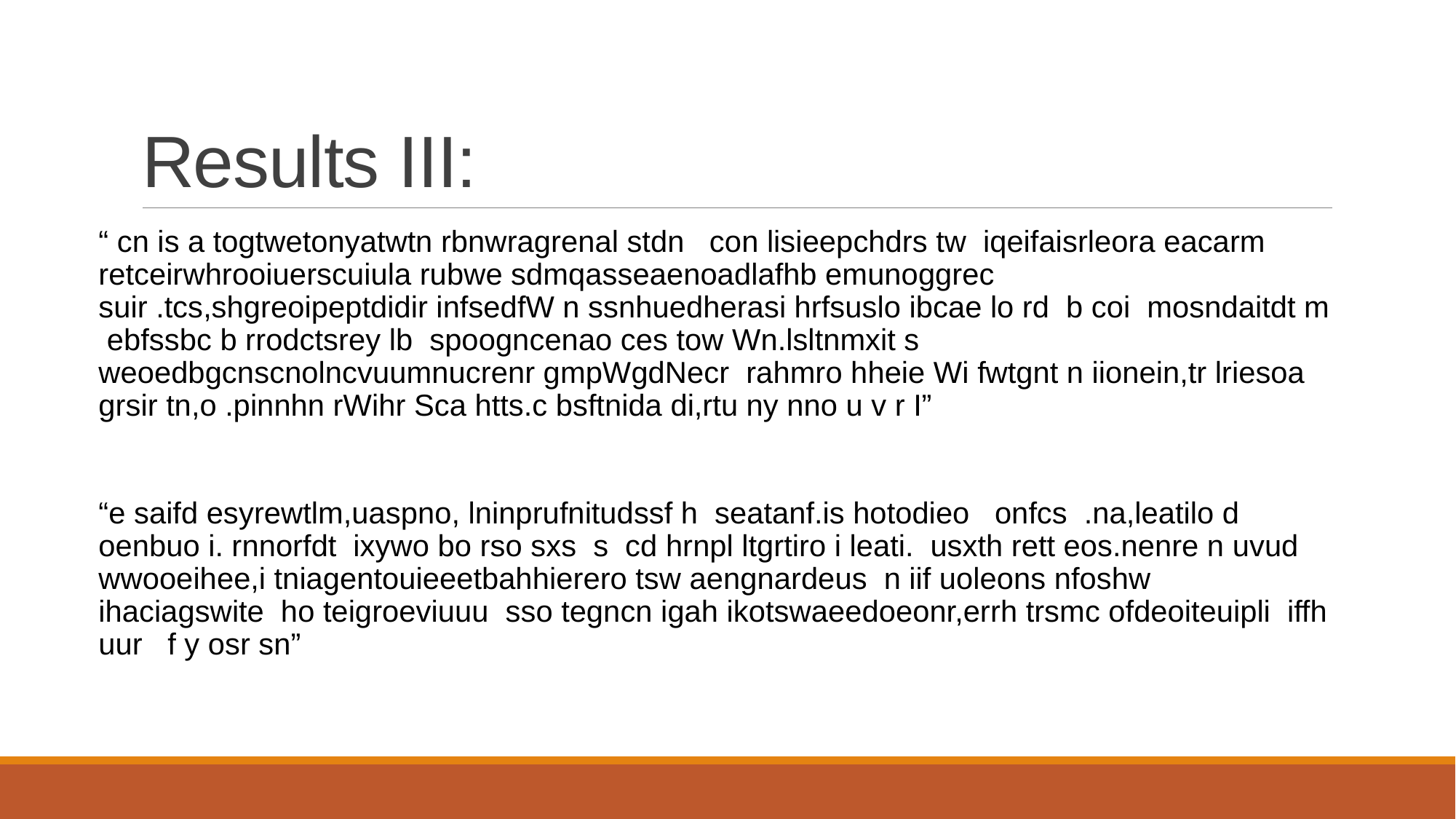

# Results III:
“ cn is a togtwetonyatwtn rbnwragrenal stdn   con lisieepchdrs tw  iqeifaisrleora eacarm retceirwhrooiuerscuiula rubwe sdmqasseaenoadlafhb emunoggrec suir .tcs,shgreoipeptdidir infsedfW n ssnhuedherasi hrfsuslo ibcae lo rd  b coi  mosndaitdt m  ebfssbc b rrodctsrey lb  spoogncenao ces tow Wn.lsltnmxit s weoedbgcnscnolncvuumnucrenr gmpWgdNecr  rahmro hheie Wi fwtgnt n iionein,tr lriesoa grsir tn,o .pinnhn rWihr Sca htts.c bsftnida di,rtu ny nno u v r I”

“e saifd esyrewtlm,uaspno, lninprufnitudssf h  seatanf.is hotodieo   onfcs  .na,leatilo d oenbuo i. rnnorfdt  ixywo bo rso sxs  s  cd hrnpl ltgrtiro i leati.  usxth rett eos.nenre n uvud   wwooeihee,i tniagentouieeetbahhierero tsw aengnardeus  n iif uoleons nfoshw   ihaciagswite  ho teigroeviuuu  sso tegncn igah ikotswaeedoeonr,errh trsmc ofdeoiteuipli  iffh uur   f y osr sn”